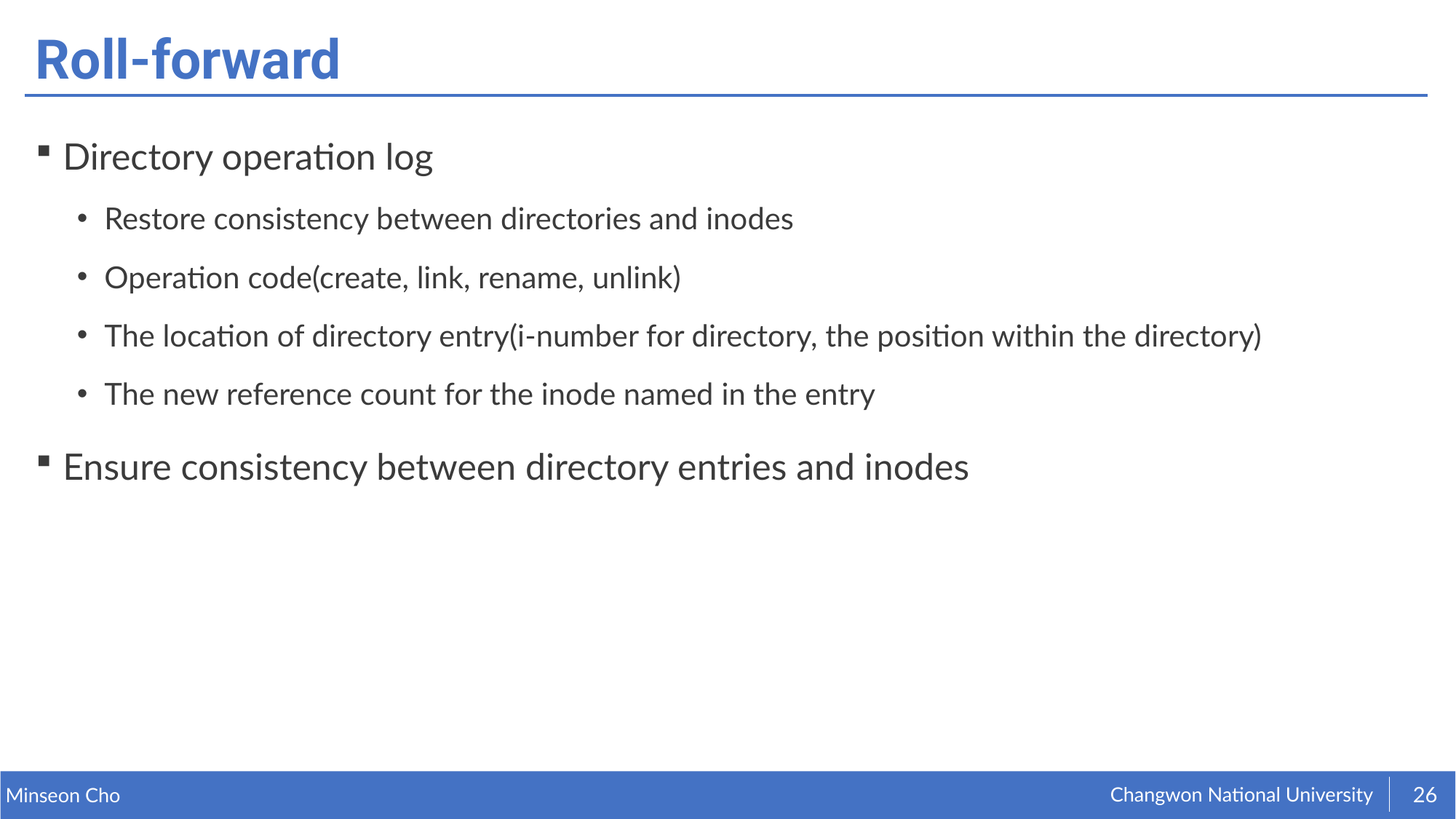

# Roll-forward
Directory operation log
Restore consistency between directories and inodes
Operation code(create, link, rename, unlink)
The location of directory entry(i-number for directory, the position within the directory)
The new reference count for the inode named in the entry
Ensure consistency between directory entries and inodes
26